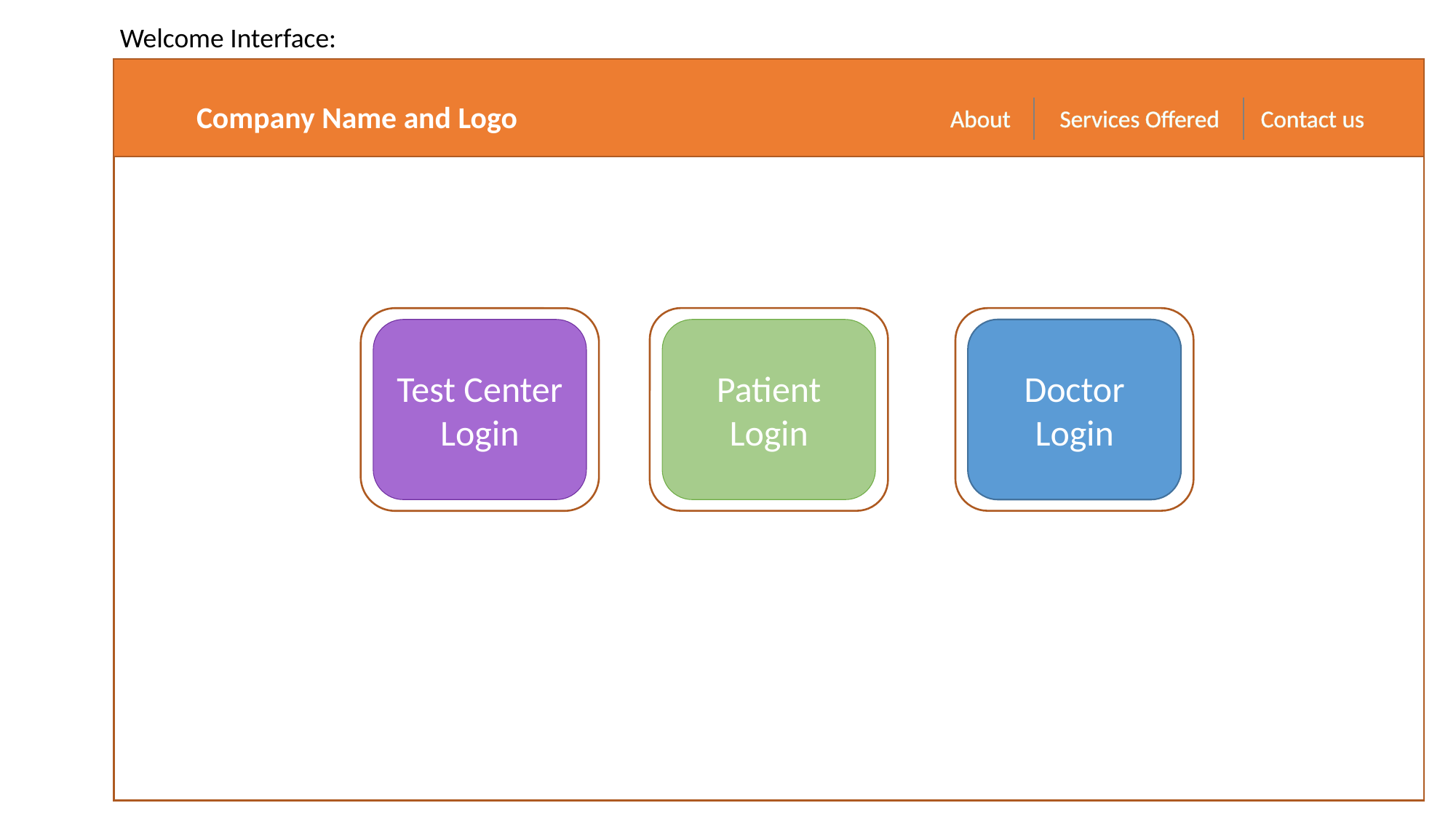

Welcome Interface:

Company Name and Logo
About
Services Offered
Contact us

Test Center Login
Patient Login
Doctor Login